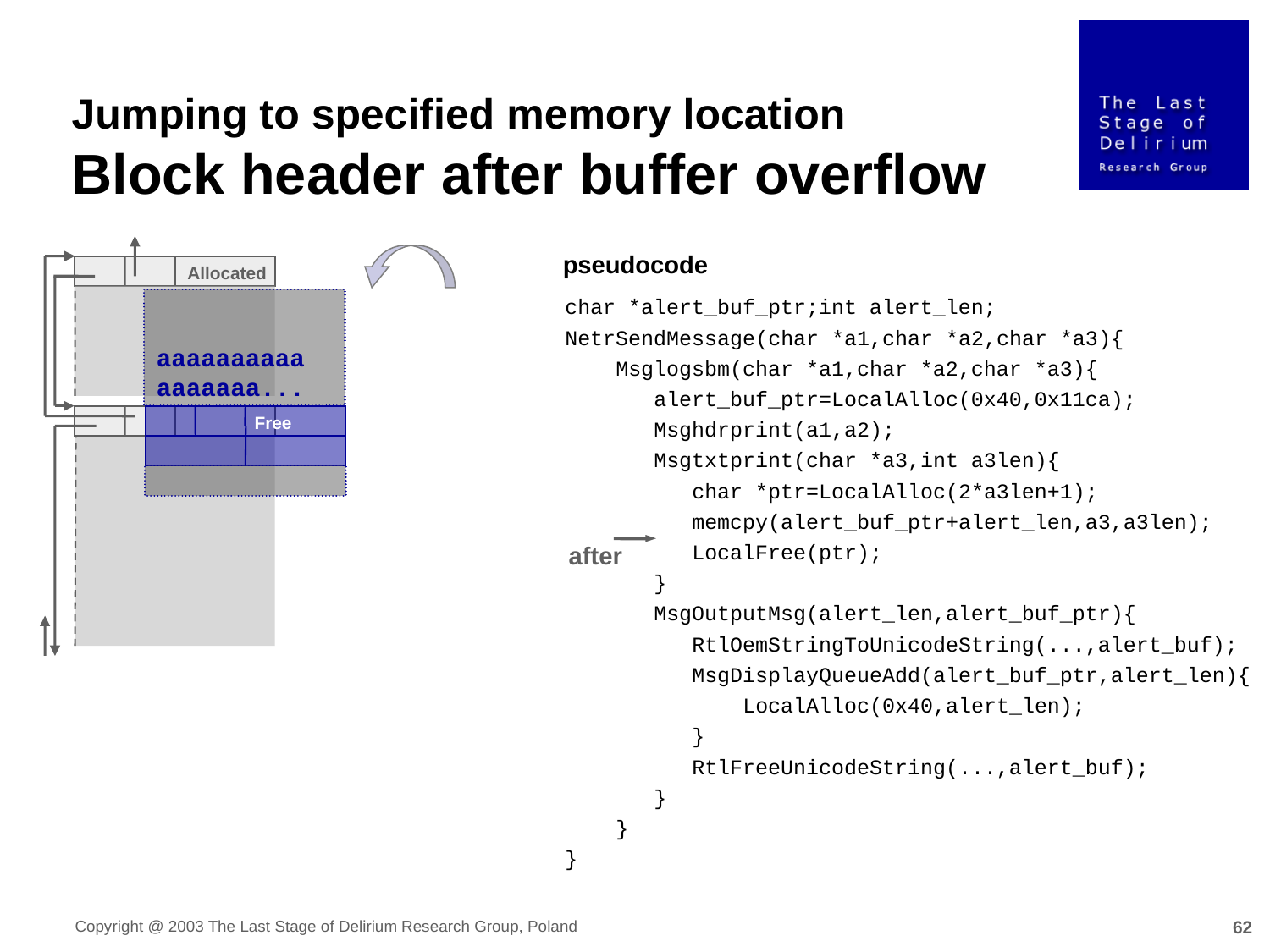

Jumping to specified memory location
Block header after buffer overflow

pseudocode

Allocated

char *alert_buf_ptr;int alert_len;
NetrSendMessage(char *a1,char *a2,char *a3){
    Msglogsbm(char *a1,char *a2,char *a3){
       alert_buf_ptr=LocalAlloc(0x40,0x11ca);
       Msghdrprint(a1,a2);
       Msgtxtprint(char *a3,int a3len){
          char *ptr=LocalAlloc(2*a3len+1);
          memcpy(alert_buf_ptr+alert_len,a3,a3len);
          LocalFree(ptr);
       }
       MsgOutputMsg(alert_len,alert_buf_ptr){
          RtlOemStringToUnicodeString(...,alert_buf);
          MsgDisplayQueueAdd(alert_buf_ptr,alert_len){
              LocalAlloc(0x40,alert_len);
          }
          RtlFreeUnicodeString(...,alert_buf);
       }
    }
}

aaaaaaaaaaaaaaaaa...

Free

after